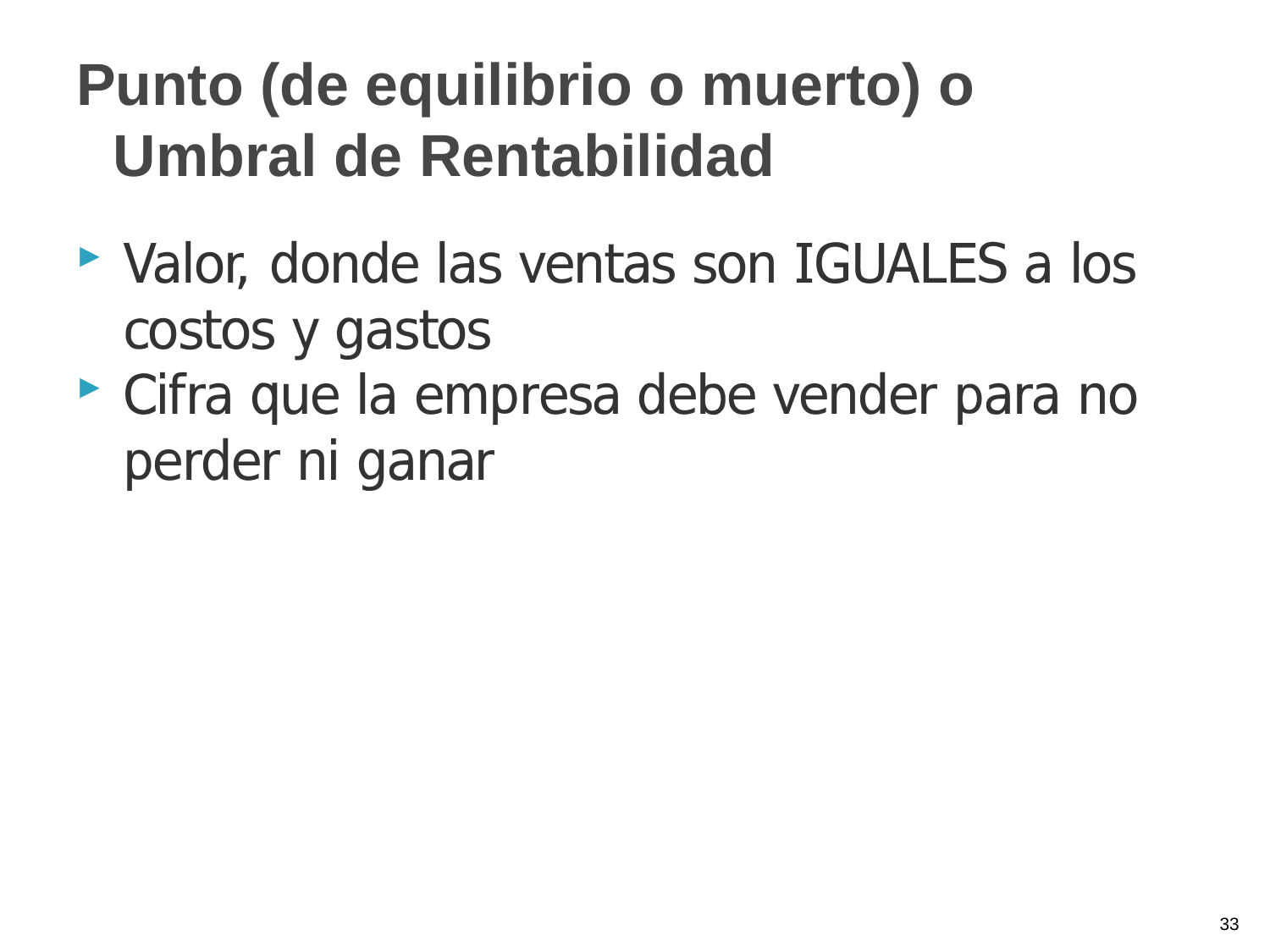

# Punto (de equilibrio o muerto) o Umbral de Rentabilidad
Valor, donde las ventas son IGUALES a los costos y gastos
Cifra que la empresa debe vender para no perder ni ganar

33